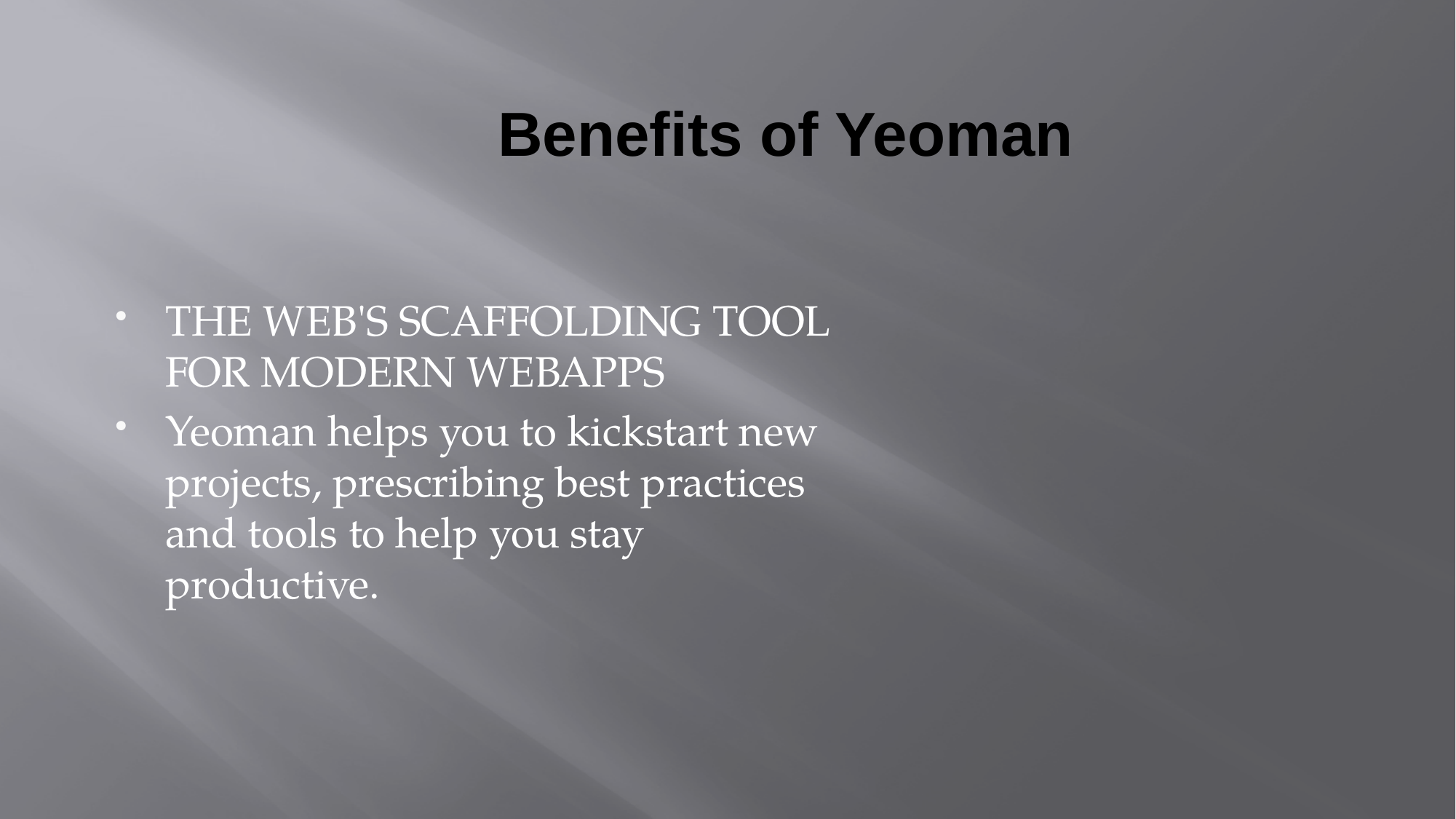

# Benefits of Yeoman

THE WEB'S SCAFFOLDING TOOL FOR MODERN WEBAPPS
Yeoman helps you to kickstart new projects, prescribing best practices and tools to help you stay productive.